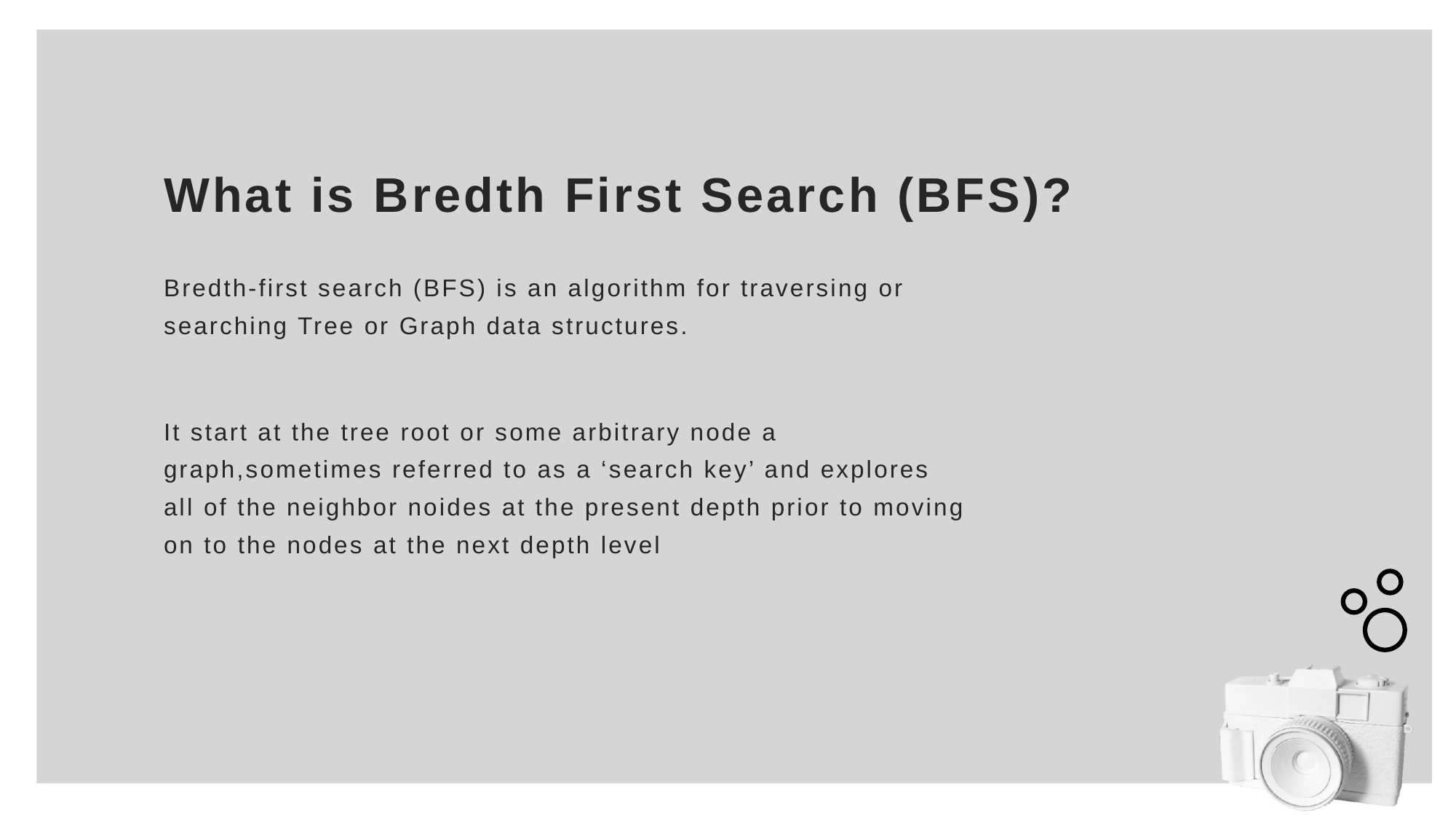

# What is Bredth First Search (BFS)?
Bredth-first search (BFS) is an algorithm for traversing or searching Tree or Graph data structures.

It start at the tree root or some arbitrary node a graph,sometimes referred to as a ‘search key’ and explores all of the neighbor noides at the present depth prior to moving on to the nodes at the next depth level